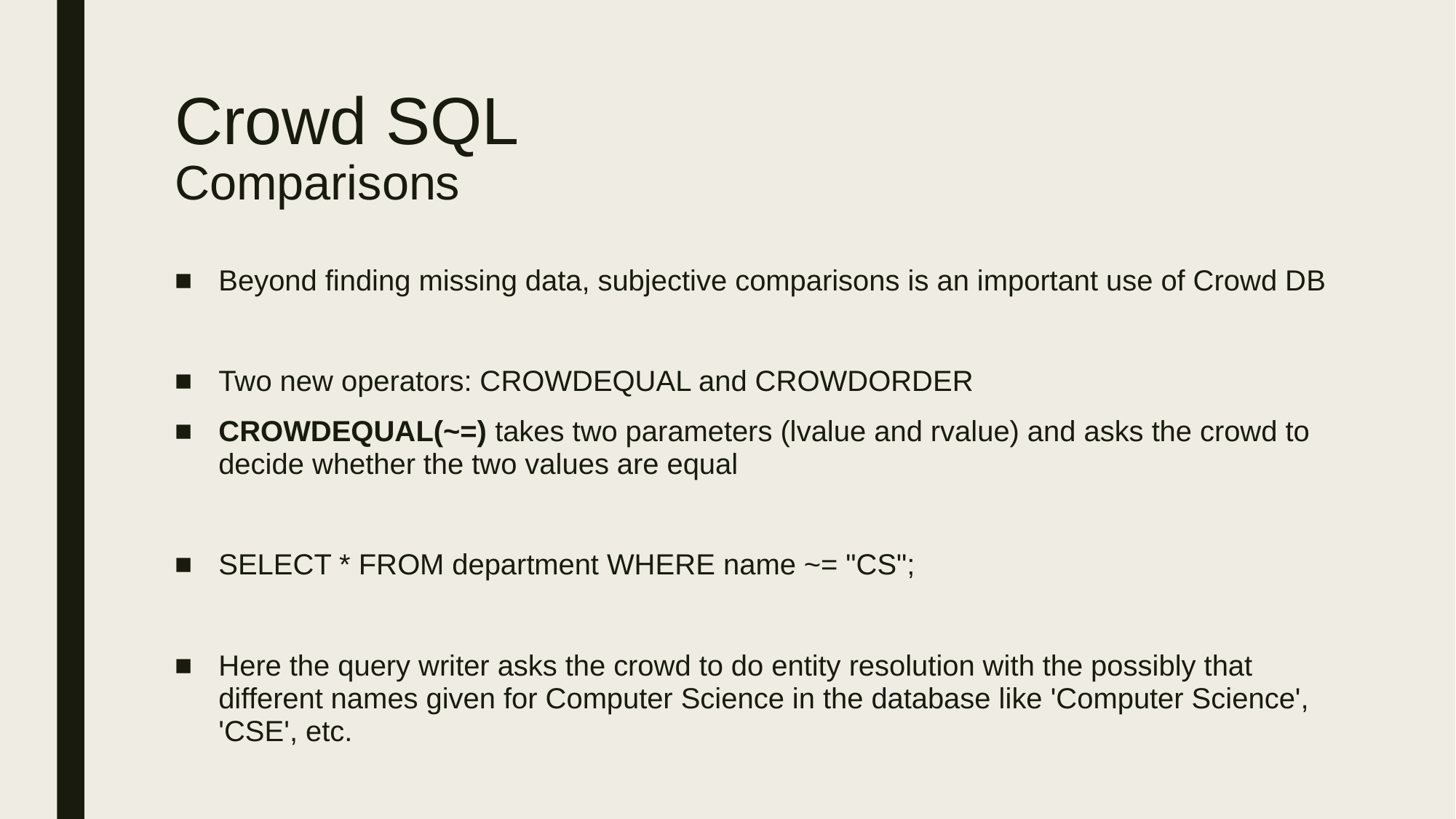

# Crowd SQL Comparisons
Beyond finding missing data, subjective comparisons is an important use of Crowd DB

Two new operators: CROWDEQUAL and CROWDORDER
CROWDEQUAL(~=) takes two parameters (lvalue and rvalue) and asks the crowd to decide whether the two values are equal

SELECT * FROM department WHERE name ~= "CS";

Here the query writer asks the crowd to do entity resolution with the possibly that different names given for Computer Science in the database like 'Computer Science', 'CSE', etc.